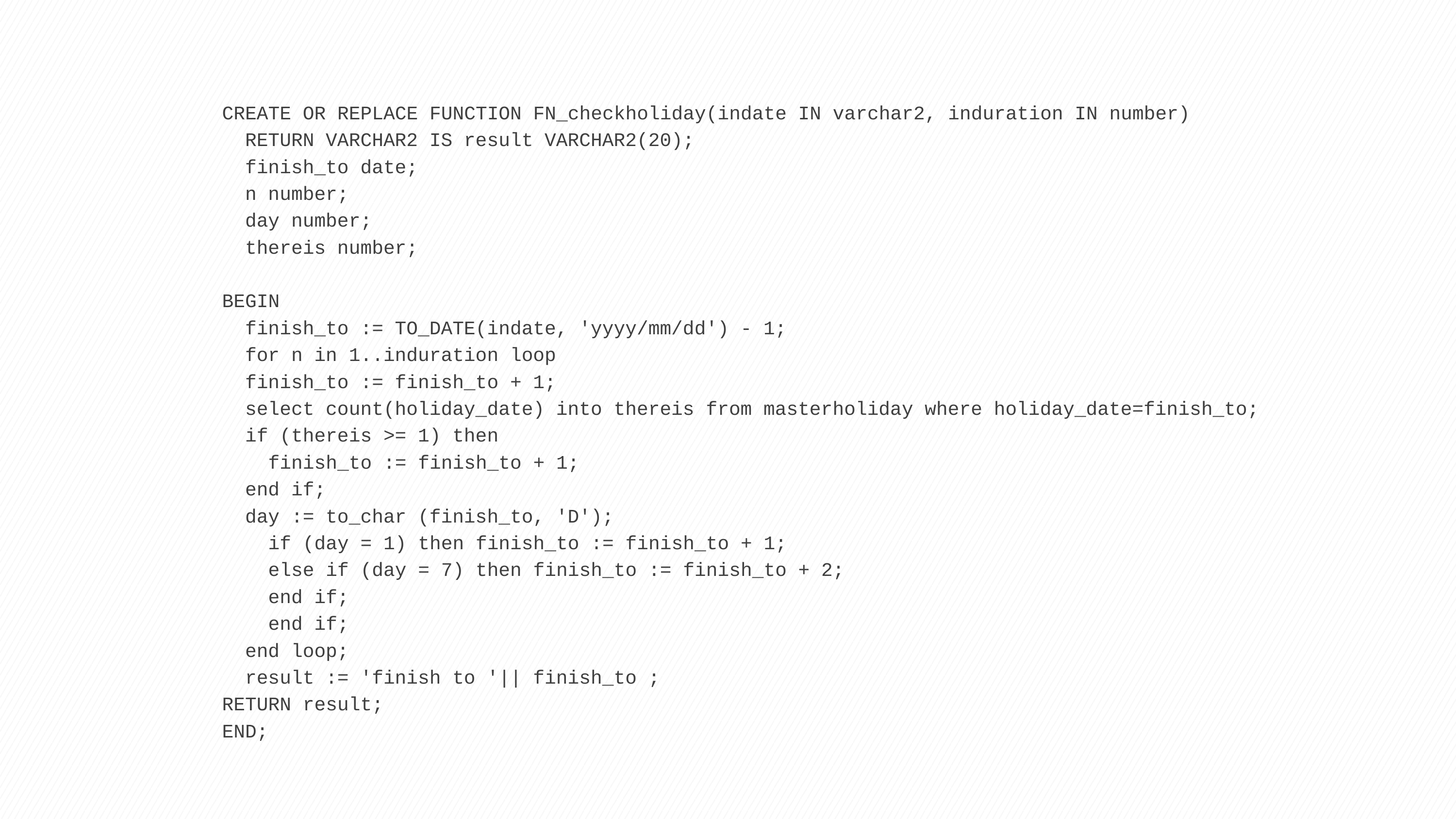

CREATE OR REPLACE FUNCTION FN_checkholiday(indate IN varchar2, induration IN number)
  RETURN VARCHAR2 IS result VARCHAR2(20);
  finish_to date;
  n number;
  day number;
  thereis number;

BEGIN
  finish_to := TO_DATE(indate, 'yyyy/mm/dd') - 1;
  for n in 1..induration loop
  finish_to := finish_to + 1;
  select count(holiday_date) into thereis from masterholiday where holiday_date=finish_to;
  if (thereis >= 1) then
    finish_to := finish_to + 1;
  end if;
  day := to_char (finish_to, 'D');
    if (day = 1) then finish_to := finish_to + 1;
    else if (day = 7) then finish_to := finish_to + 2;
    end if;
    end if;
  end loop;
  result := 'finish to '|| finish_to ;
RETURN result;
END;